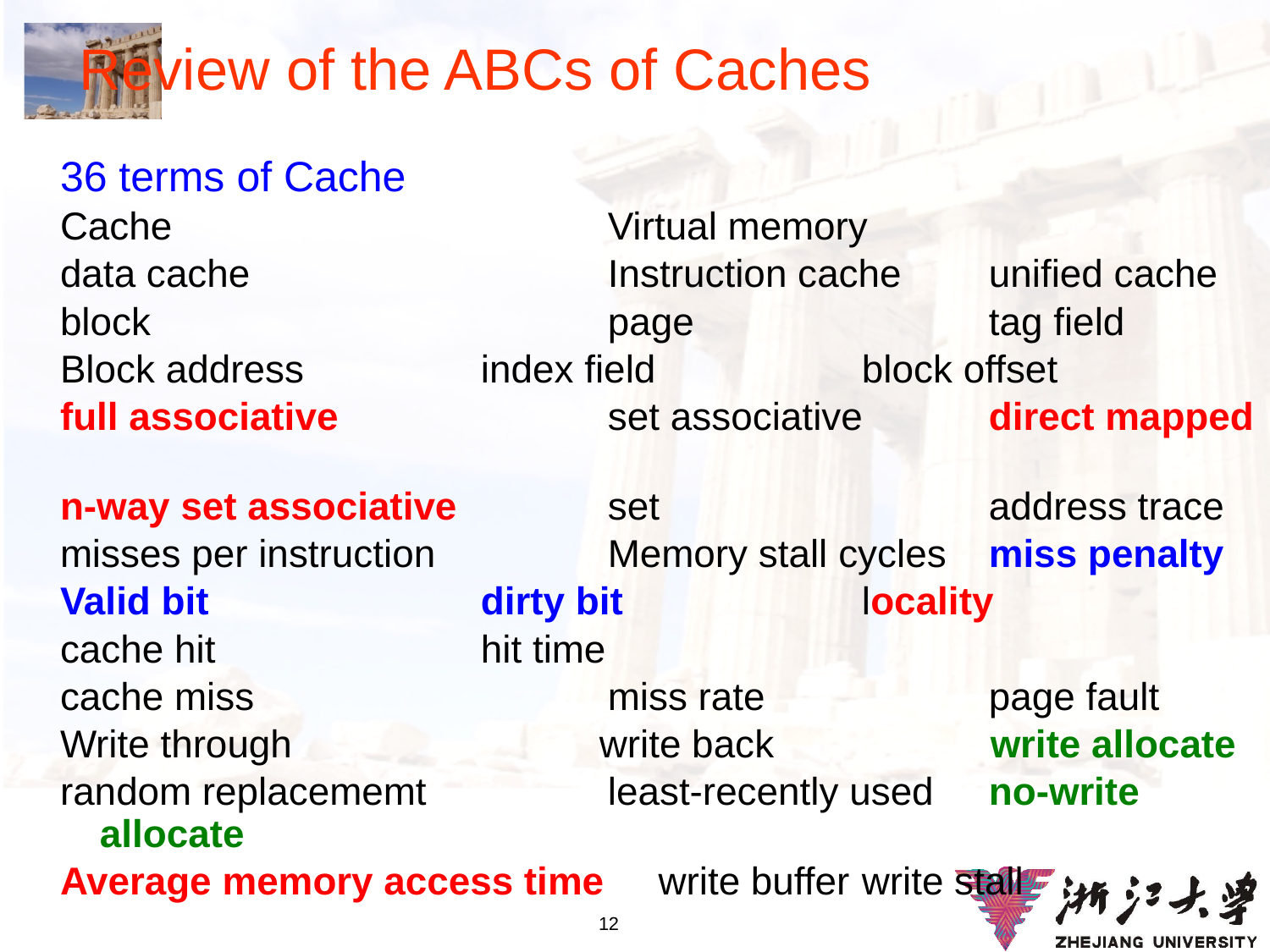

# Review of the ABCs of Caches
36 terms of Cache
Cache			        	Virtual memory
data cache 	                    	Instruction cache      	unified cache
block                                   	page                           	tag field
Block address 	        	index field 		block offset
full associative                    	set associative 	direct mapped
n-way set associative         	set                    	address trace
misses per instruction       	Memory stall cycles 	miss penalty
Valid bit		        	dirty bit		locality
cache hit 		        	hit time
cache miss                          	miss rate                   	page fault
Write through		           write back                    write allocate
random replacememt            	least-recently used 	no-write allocate
Average memory access time     write buffer	write stall